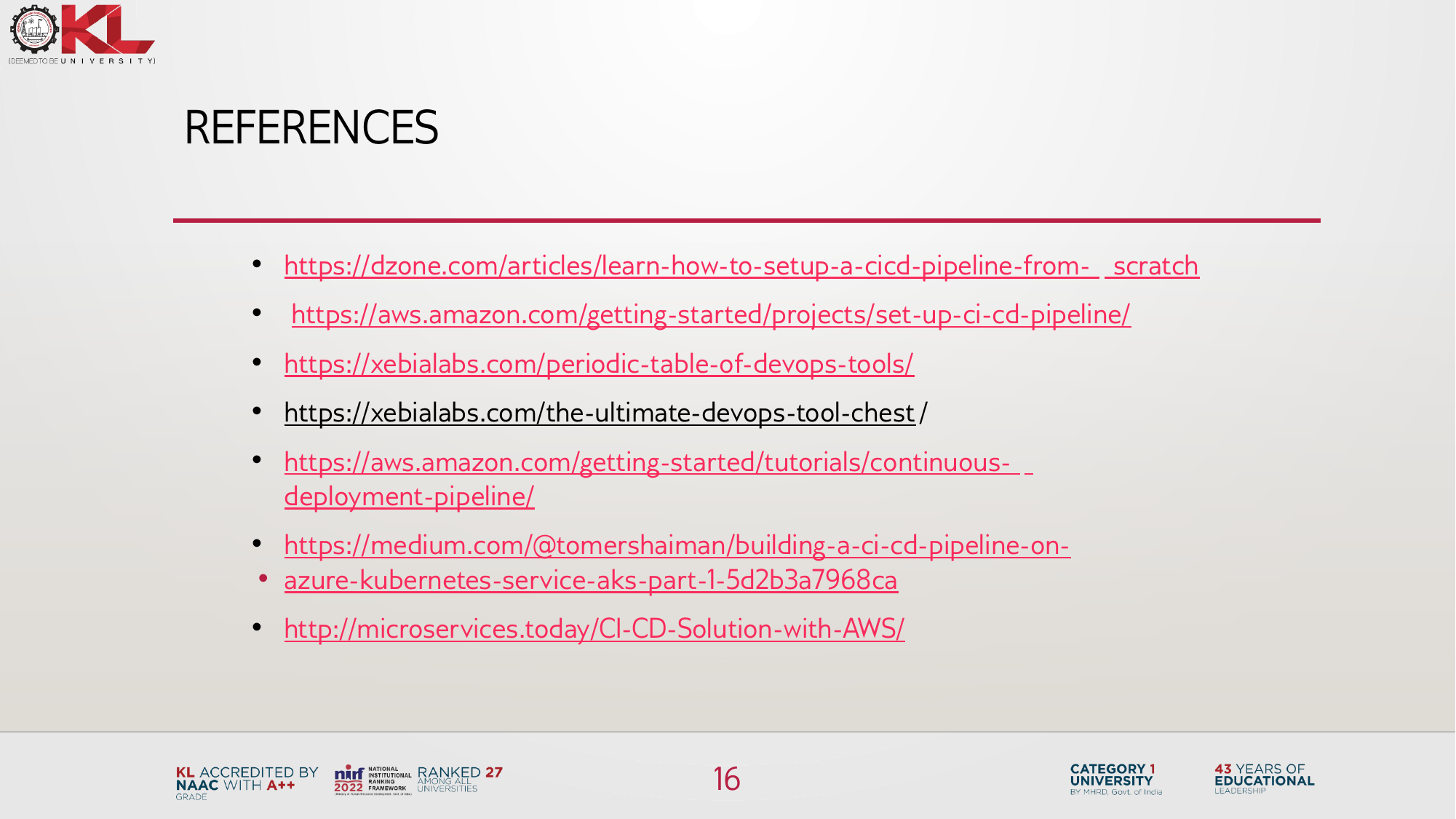

# references
https://dzone.com/articles/learn-how-to-setup-a-cicd-pipeline-from-  scratch
https://aws.amazon.com/getting-started/projects/set-up-ci-cd-pipeline/
https://xebialabs.com/periodic-table-of-devops-tools/
https://xebialabs.com/the-ultimate-devops-tool-chest/
https://aws.amazon.com/getting-started/tutorials/continuous-  deployment-pipeline/
https://medium.com/@tomershaiman/building-a-ci-cd-pipeline-on-
azure-kubernetes-service-aks-part-1-5d2b3a7968ca
http://microservices.today/CI-CD-Solution-with-AWS/

16